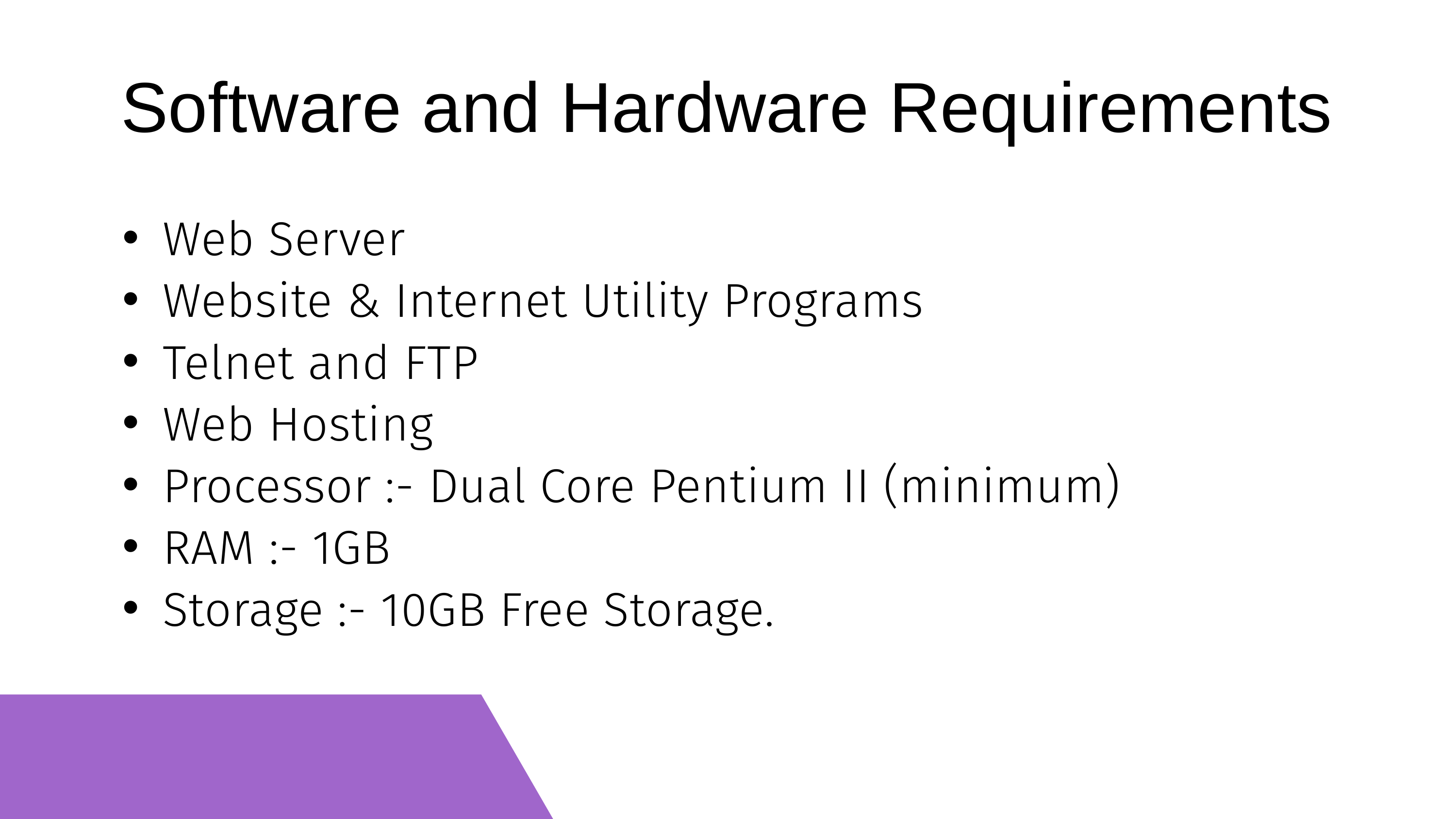

Software and Hardware Requirements
Web Server
Website & Internet Utility Programs
Telnet and FTP
Web Hosting
Processor :- Dual Core Pentium II (minimum)
RAM :- 1GB
Storage :- 10GB Free Storage.